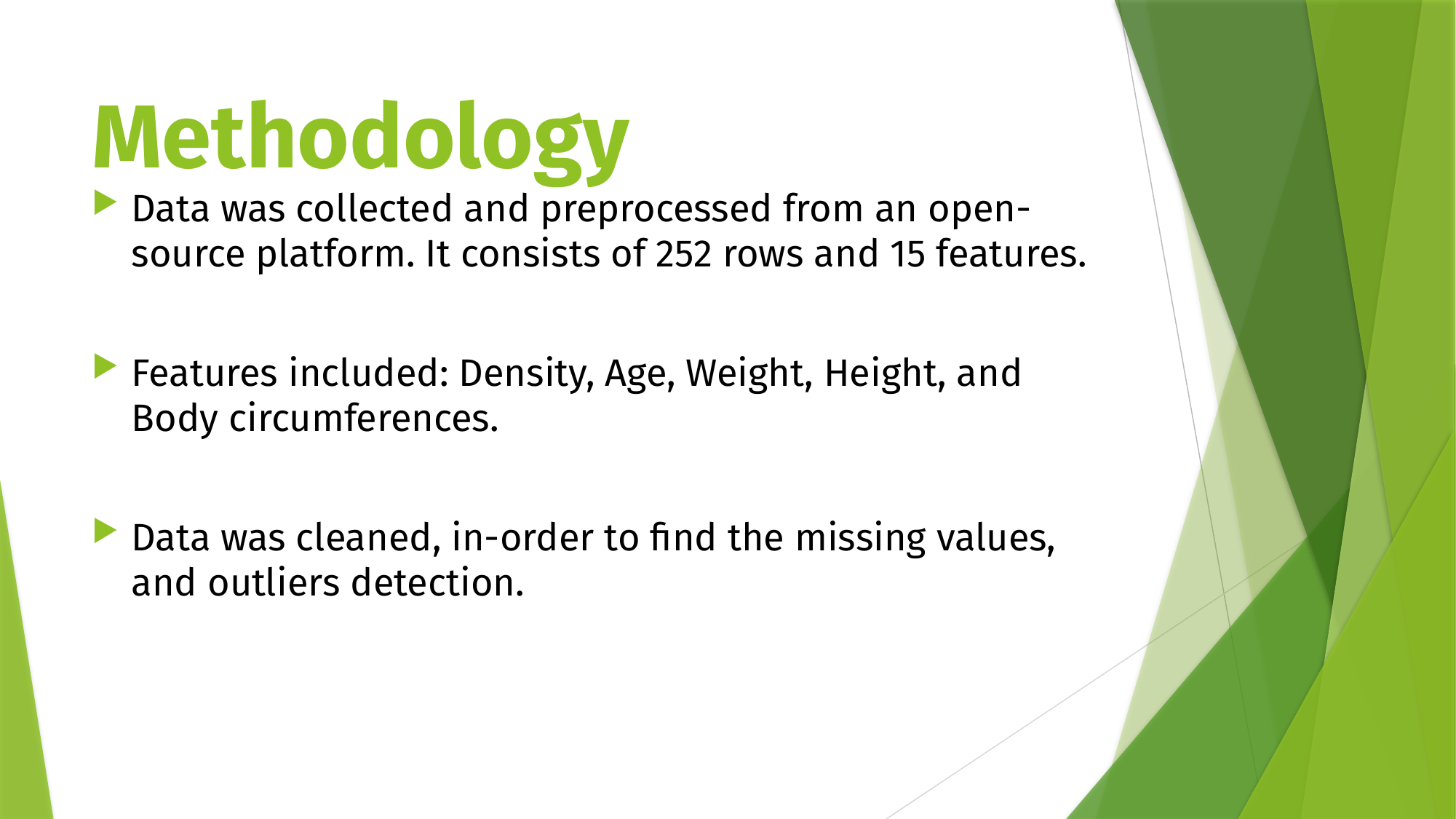

# Methodology
Data was collected and preprocessed from an open-source platform. It consists of 252 rows and 15 features.

Features included: Density, Age, Weight, Height, and Body circumferences.

Data was cleaned, in-order to find the missing values, and outliers detection.